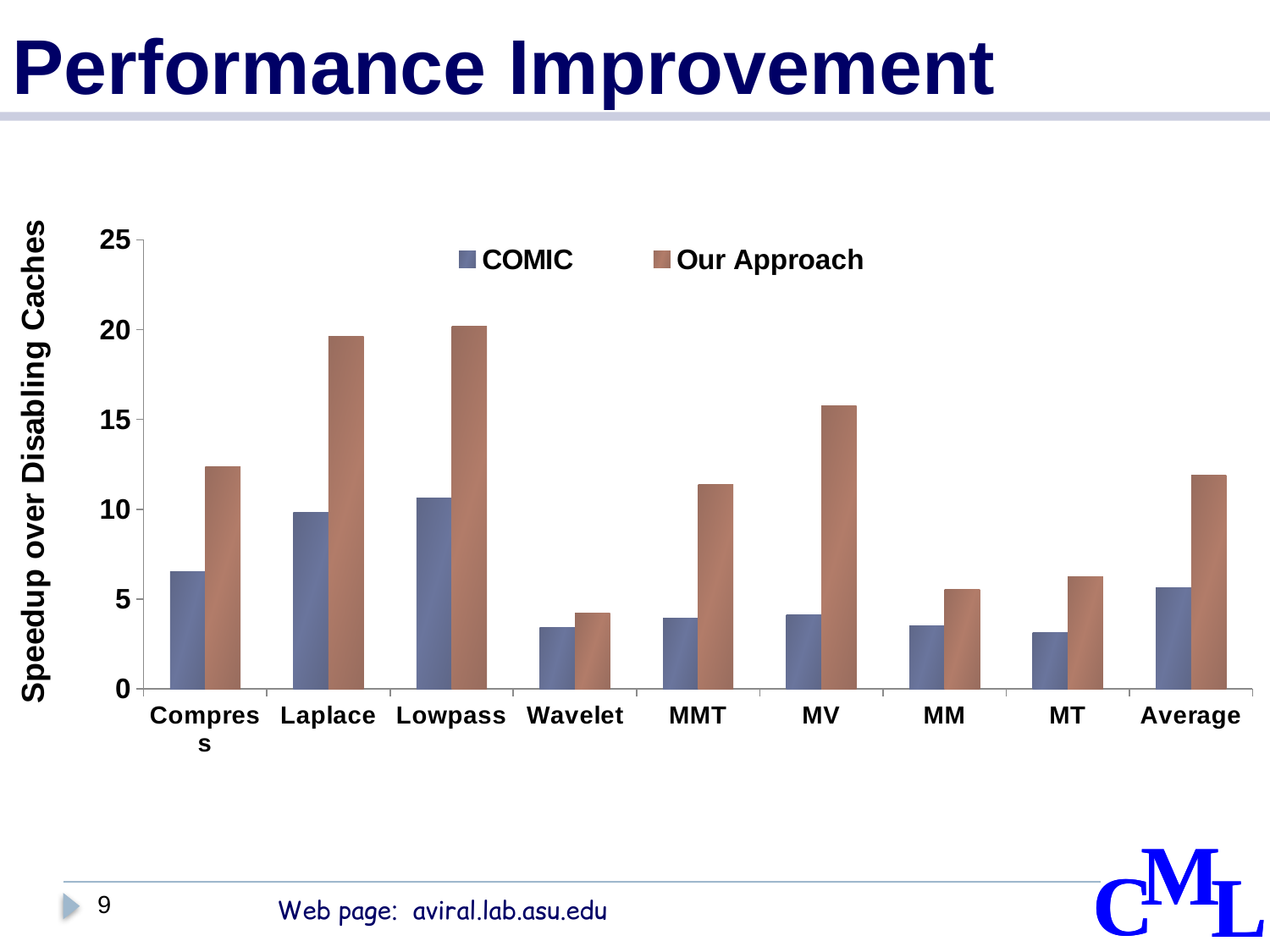

# Performance Improvement

### Chart

| Category |  |  |
|---|---|---|
| Compress | 6.548620970079295 | 12.36346142315544 |
| Laplace | 9.81186551620912 | 19.64006088837332 |
| Lowpass | 10.61590410143835 | 20.19802433459692 |
| Wavelet | 3.414644989211801 | 4.228232106604615 |
| MMT | 3.93722543020037 | 11.37964554368908 |
| MV | 4.148412642073031 | 15.7354929437954 |
| MM | 3.536380028725911 | 5.520224198168018 |
| MT | 3.141279406142228 | 6.252324195781977 |
| Average | 5.644291635510012 | 11.9146832042706 |
9